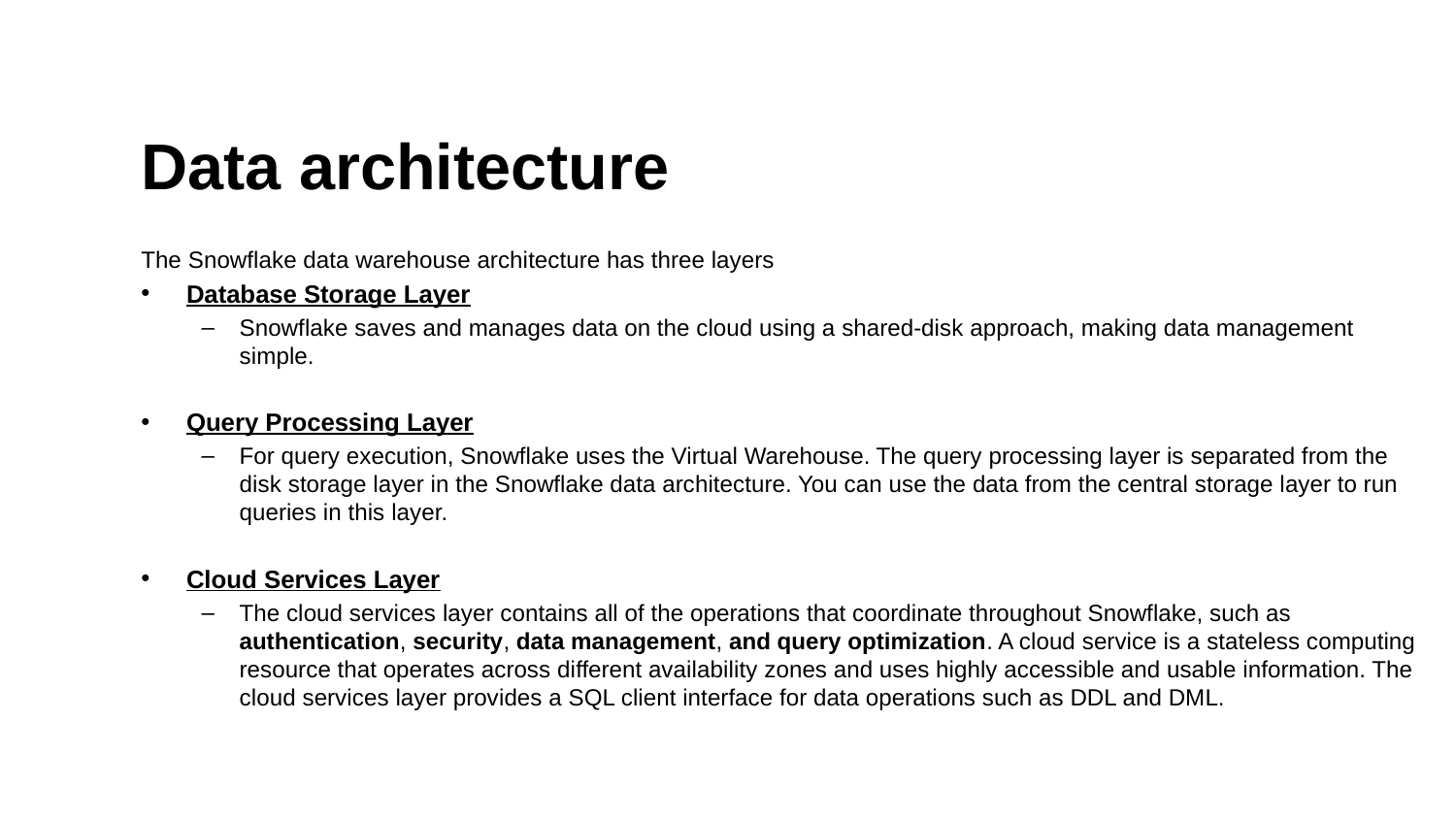

# Data architecture
The Snowflake data warehouse architecture has three layers
Database Storage Layer
Snowflake saves and manages data on the cloud using a shared-disk approach, making data management simple.

Query Processing Layer
For query execution, Snowflake uses the Virtual Warehouse. The query processing layer is separated from the disk storage layer in the Snowflake data architecture. You can use the data from the central storage layer to run queries in this layer.

Cloud Services Layer
The cloud services layer contains all of the operations that coordinate throughout Snowflake, such as authentication, security, data management, and query optimization. A cloud service is a stateless computing resource that operates across different availability zones and uses highly accessible and usable information. The cloud services layer provides a SQL client interface for data operations such as DDL and DML.